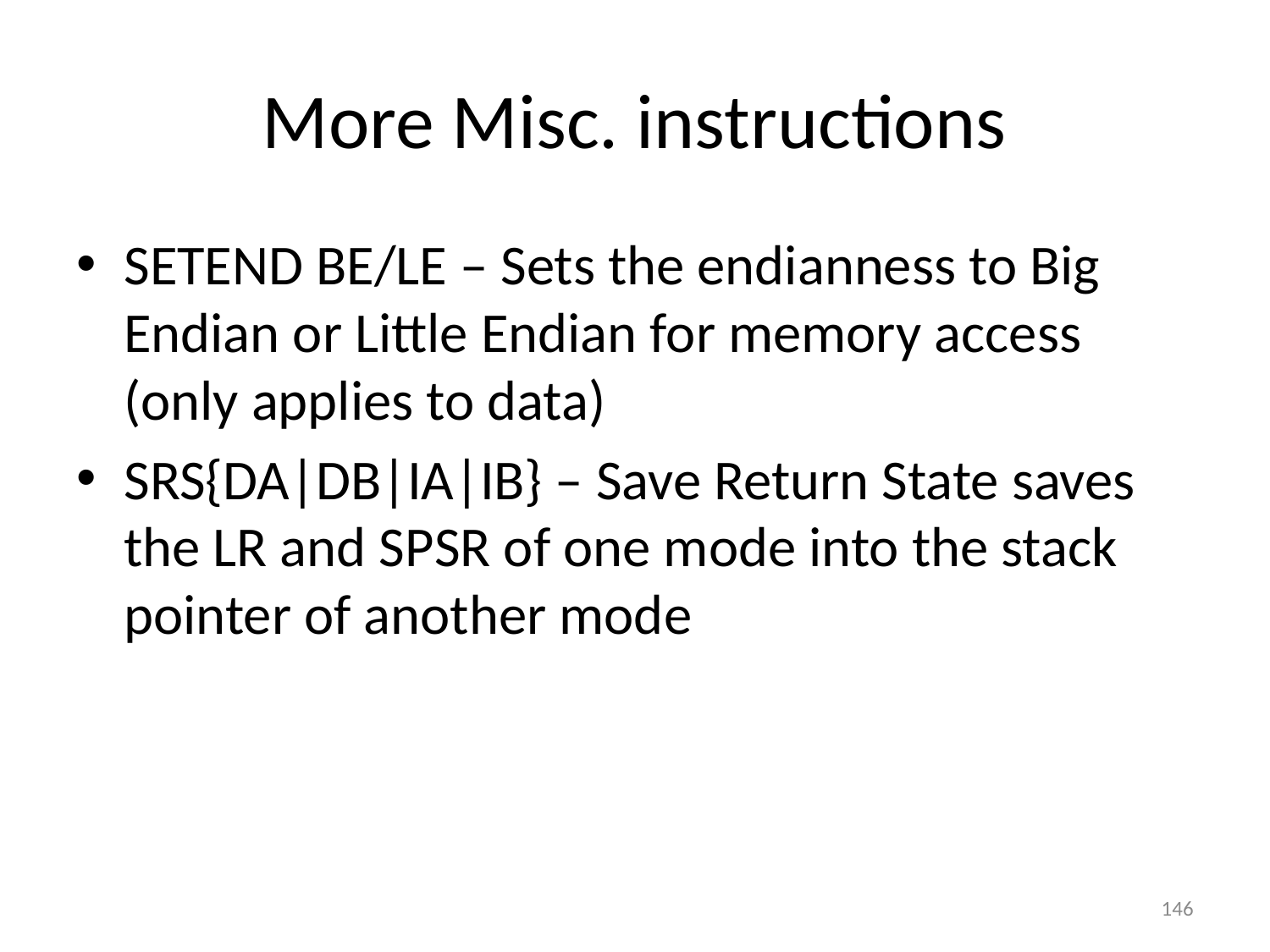

# More Misc. instructions
SETEND BE/LE – Sets the endianness to Big Endian or Little Endian for memory access (only applies to data)
SRS{DA|DB|IA|IB} – Save Return State saves the LR and SPSR of one mode into the stack pointer of another mode

146